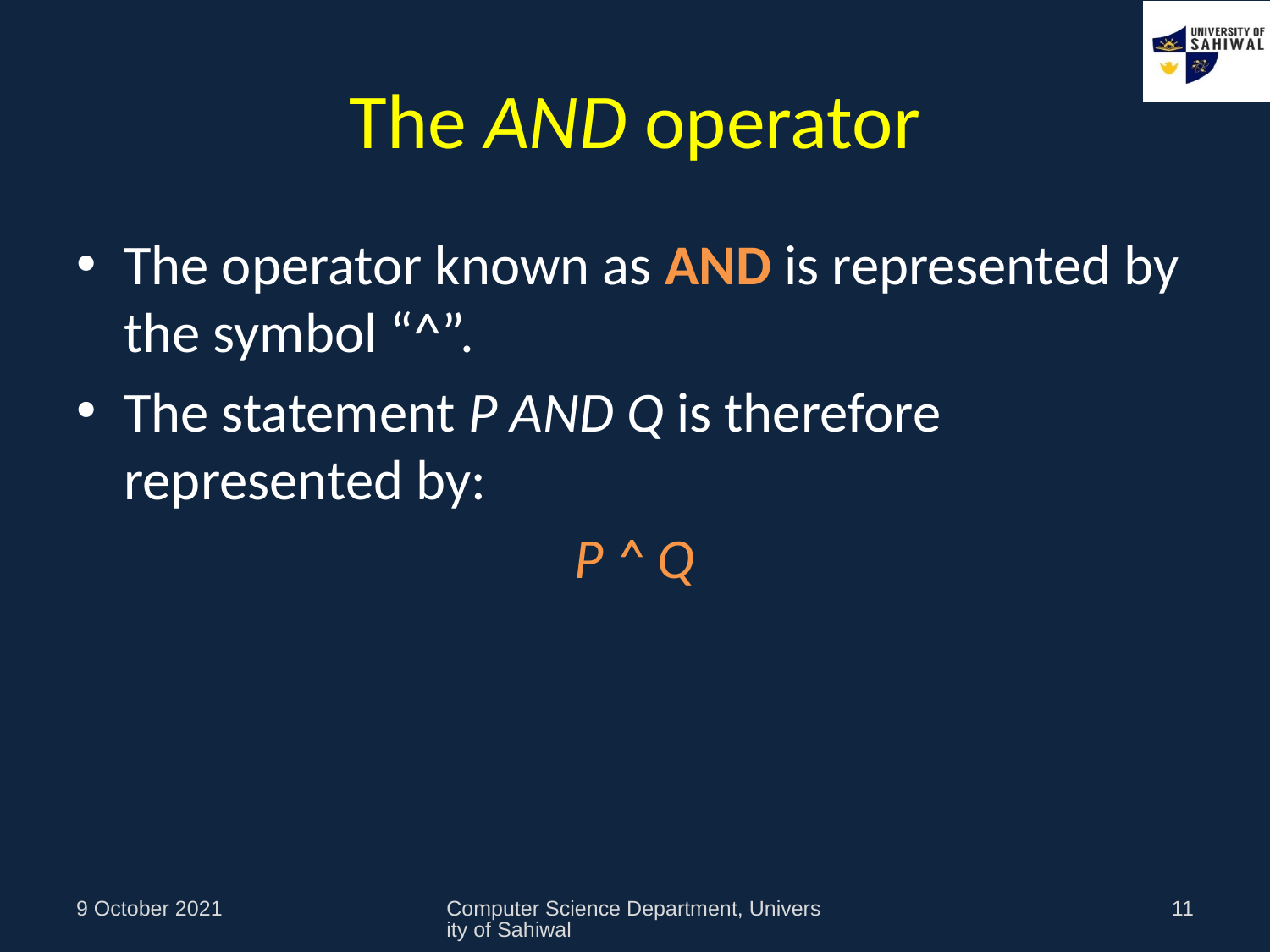

# The AND operator
The operator known as AND is represented by the symbol “^”.
The statement P AND Q is therefore represented by:
P ^ Q
9 October 2021
Computer Science Department, University of Sahiwal
11